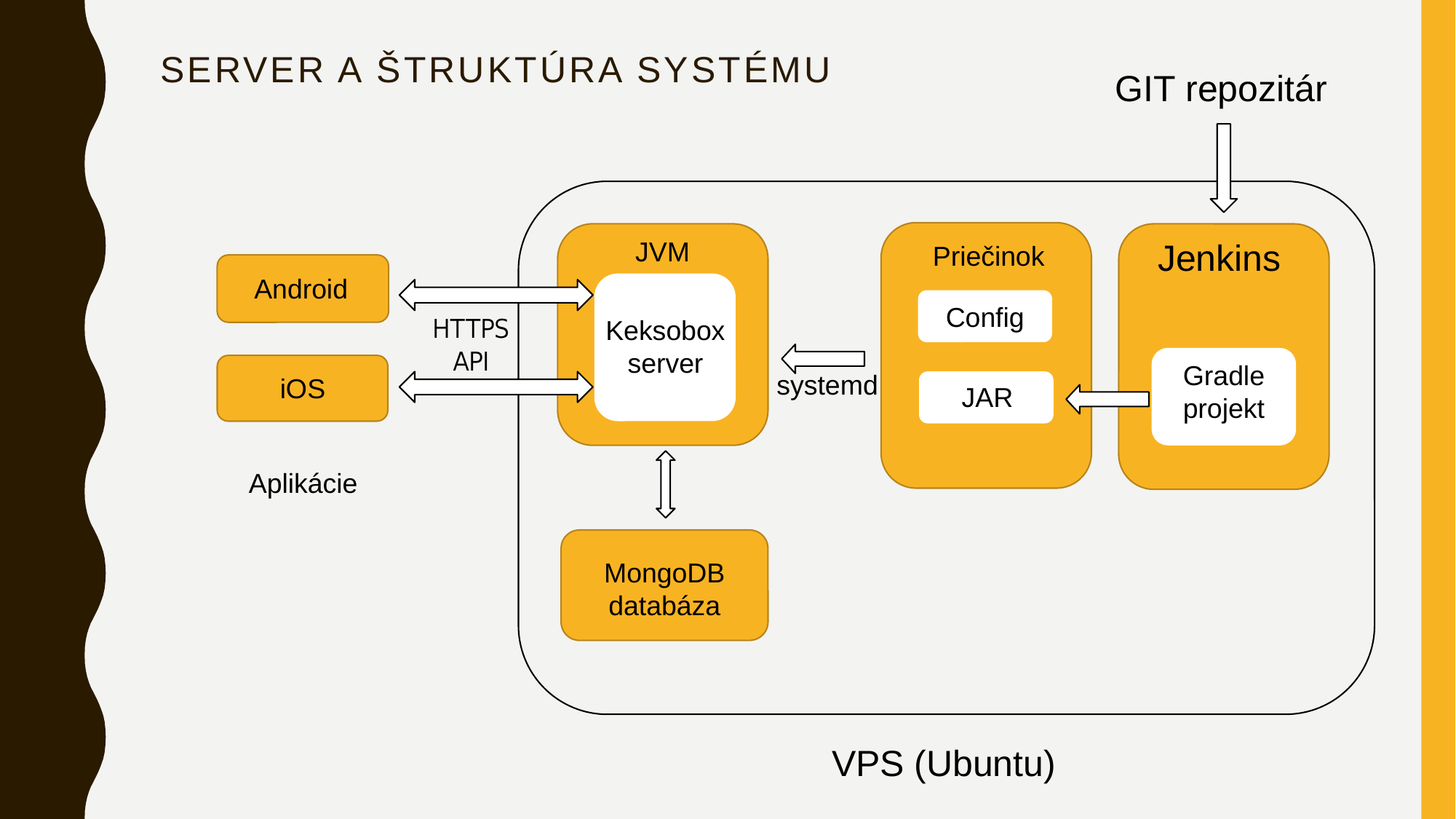

# Server a Štruktúra systému
GIT repozitár

Jenkins

Gradle projekt
JVM
Priečinok

Android

Config
HTTPS API
Keksobox
server

systemd
iOS

JAR

Aplikácie

MongoDB
databáza
VPS (Ubuntu)